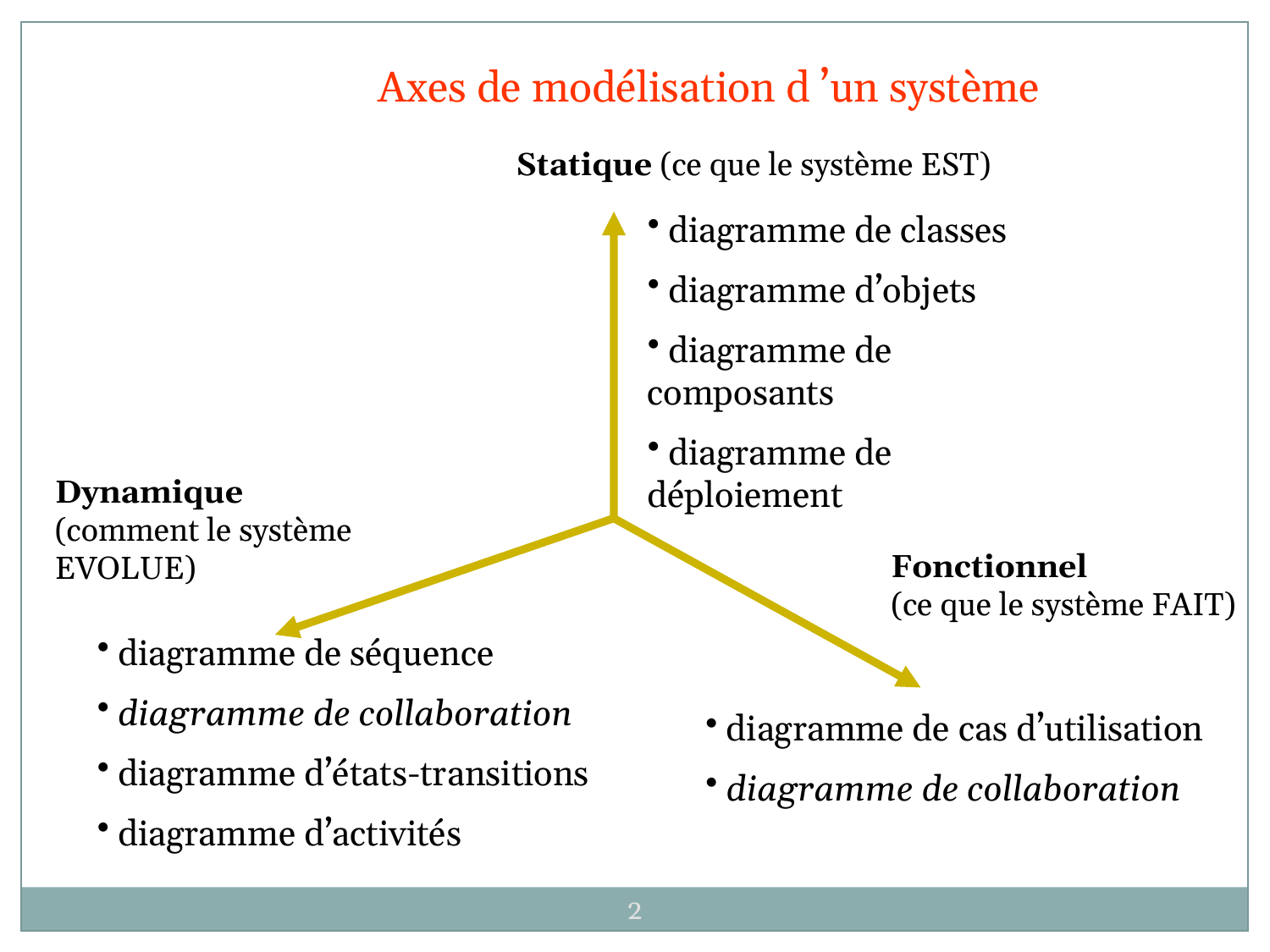

Axes de modélisation d ’un système
Statique (ce que le système EST)
 diagramme de classes
 diagramme d’objets
 diagramme de composants
 diagramme de déploiement

Dynamique
(comment le système EVOLUE)

Fonctionnel
(ce que le système FAIT)
 diagramme de séquence
 diagramme de collaboration
 diagramme d’états-transitions
 diagramme d’activités
 diagramme de cas d’utilisation
 diagramme de collaboration
2